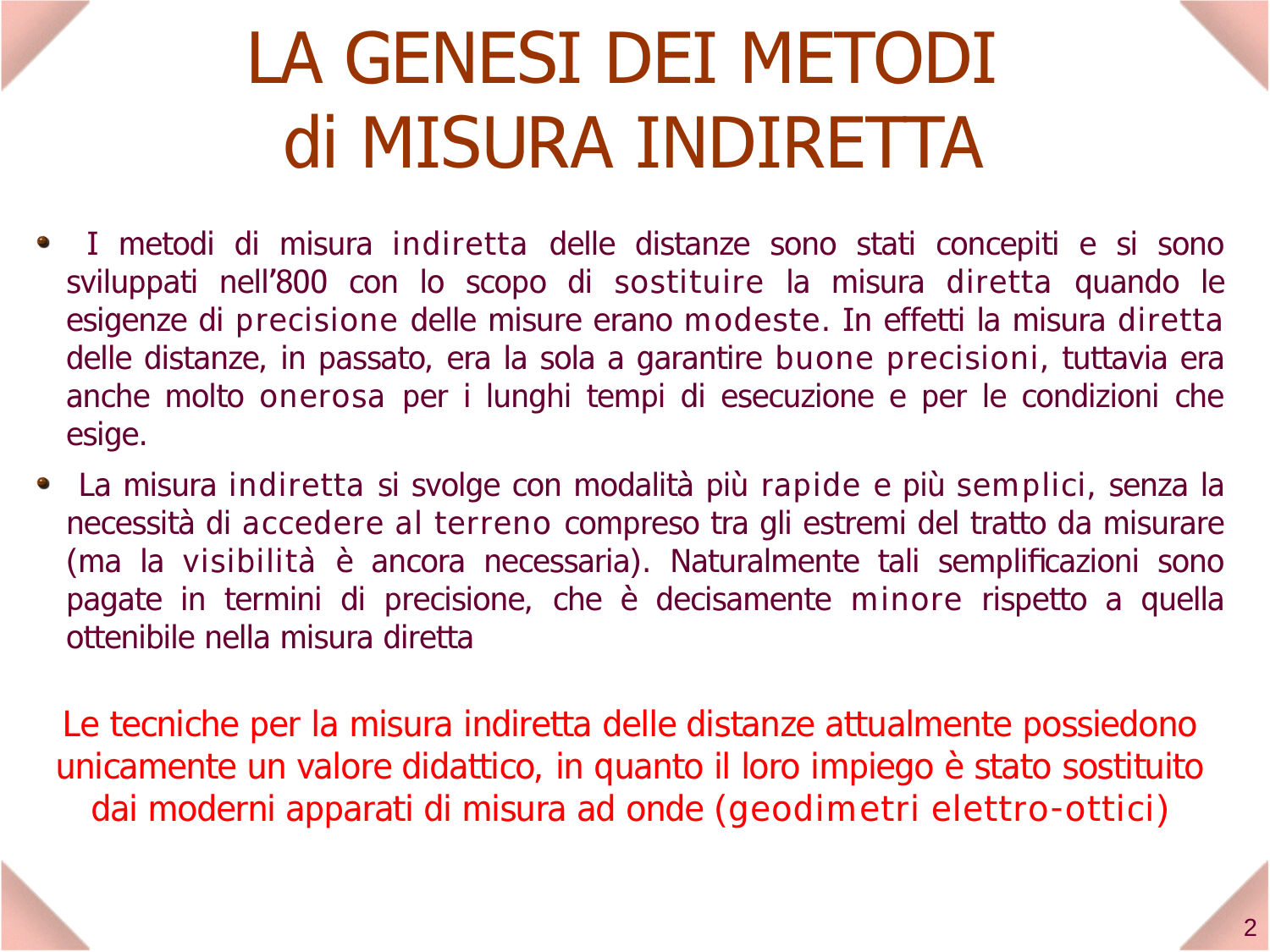

# LA GENESI DEI METODI di MISURA INDIRETTA
 I metodi di misura indiretta delle distanze sono stati concepiti e si sono sviluppati nell’800 con lo scopo di sostituire la misura diretta quando le esigenze di precisione delle misure erano modeste. In effetti la misura diretta delle distanze, in passato, era la sola a garantire buone precisioni, tuttavia era anche molto onerosa per i lunghi tempi di esecuzione e per le condizioni che esige.
 La misura indiretta si svolge con modalità più rapide e più semplici, senza la necessità di accedere al terreno compreso tra gli estremi del tratto da misurare (ma la visibilità è ancora necessaria). Naturalmente tali semplificazioni sono pagate in termini di precisione, che è decisamente minore rispetto a quella ottenibile nella misura diretta
Le tecniche per la misura indiretta delle distanze attualmente possiedono unicamente un valore didattico, in quanto il loro impiego è stato sostituito dai moderni apparati di misura ad onde (geodimetri elettro-ottici)
2